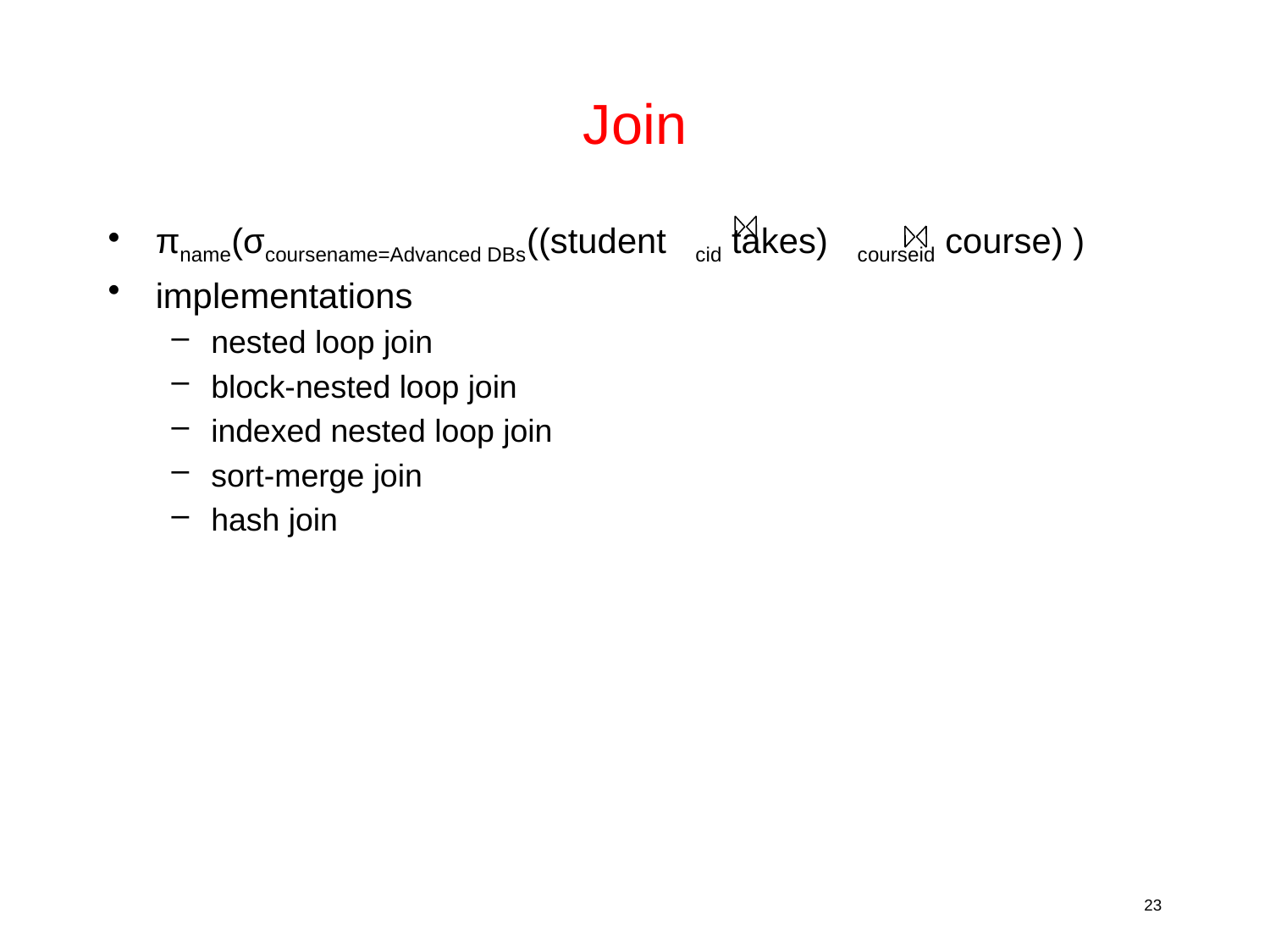

# Join
πname(σcoursename=Advanced DBs((student   cid takes)   courseid course) )
implementations
nested loop join
block-nested loop join
indexed nested loop join
sort-merge join
hash join

23